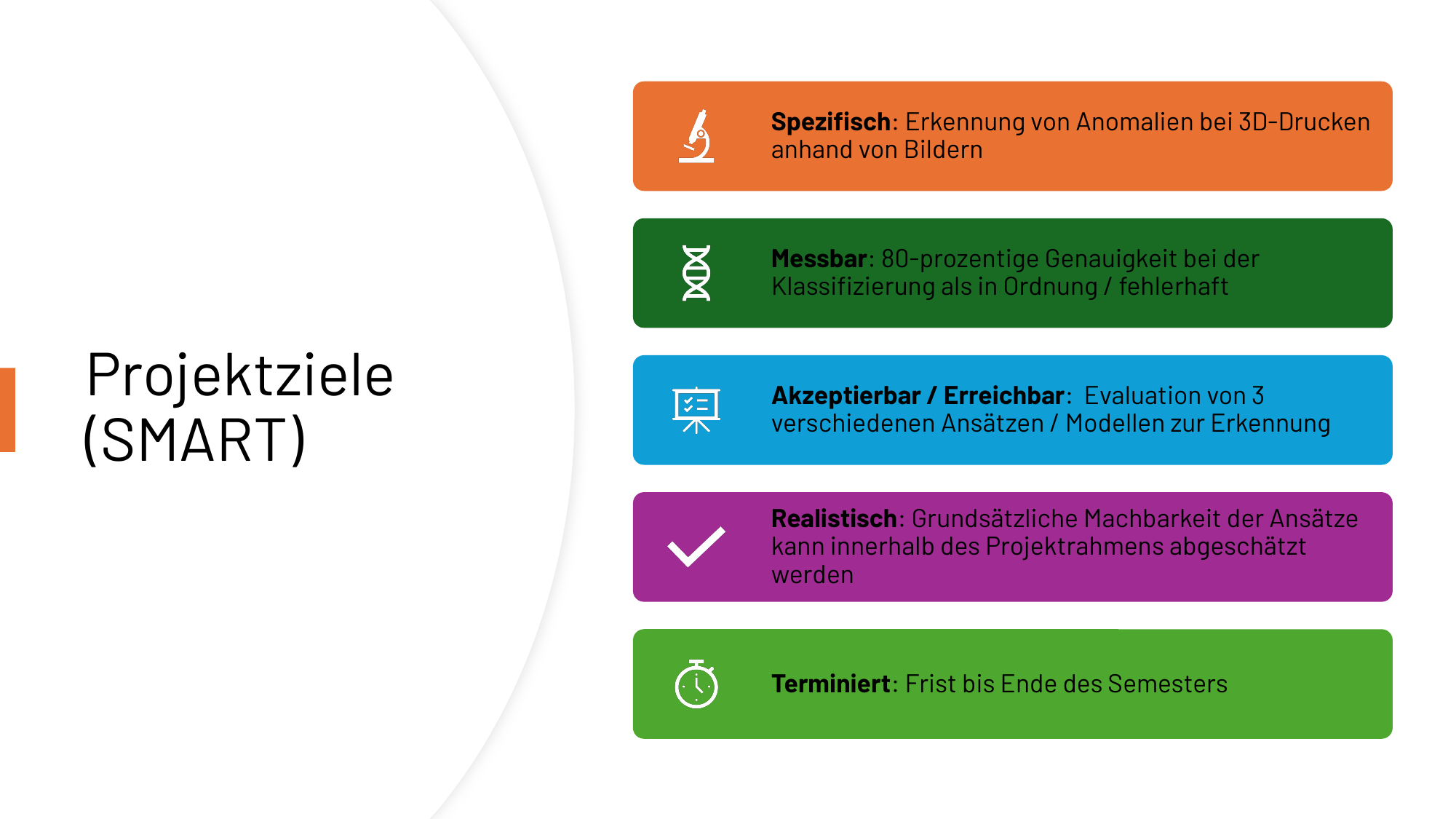

Spezifisch: Erkennung von Anomalien bei 3D-Drucken anhand von Bildern
Messbar: 80-prozentige Genauigkeit bei der Klassifizierung als in Ordnung / fehlerhaft
Akzeptierbar / Erreichbar:  Evaluation von 3 verschiedenen Ansätzen / Modellen zur Erkennung
Realistisch: Grundsätzliche Machbarkeit der Ansätze kann innerhalb des Projektrahmens abgeschätzt werden
Terminiert: Frist bis Ende des Semesters
# Projektziele (SMART)